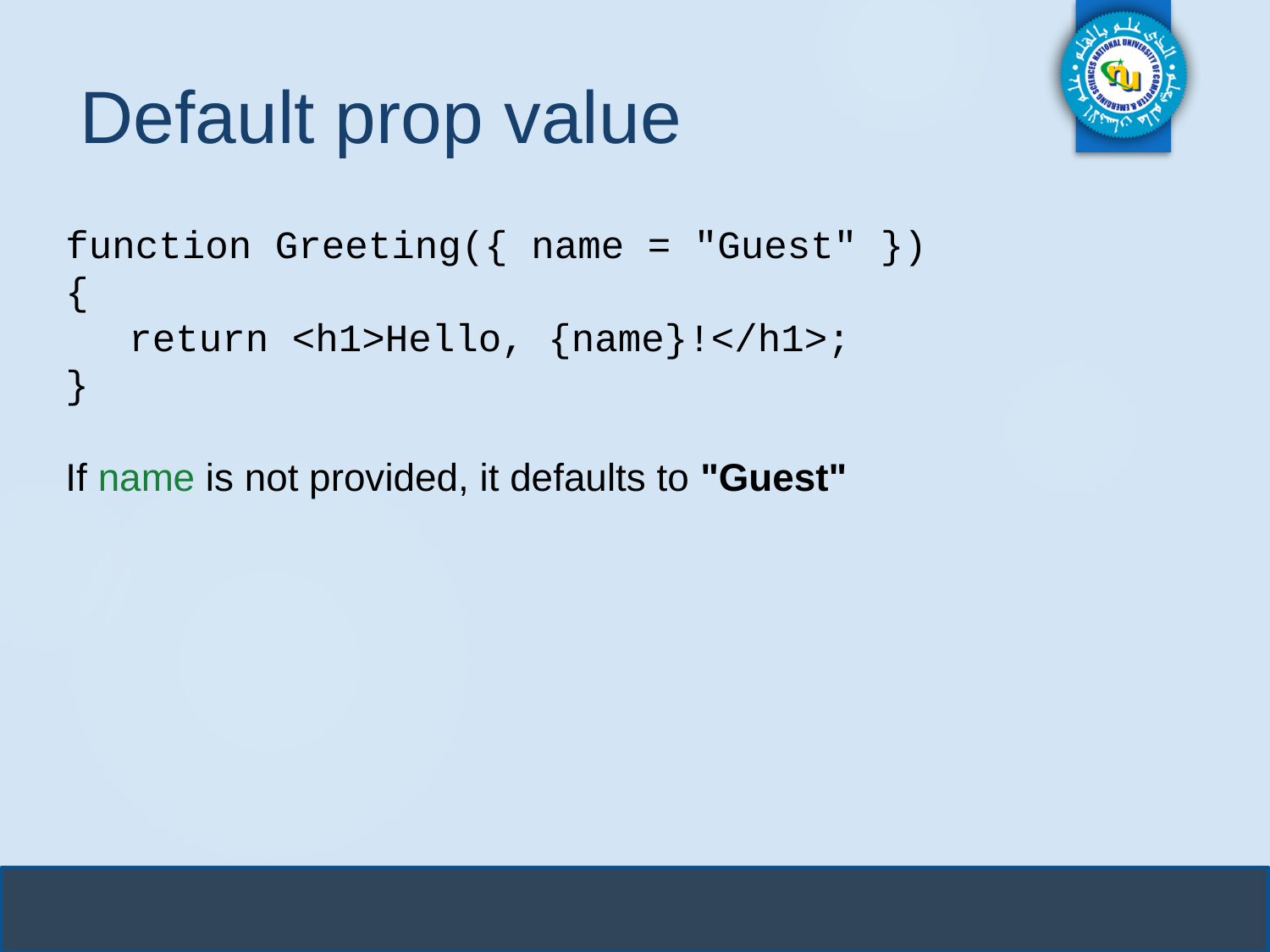

# Default prop value
function Greeting({ name = "Guest" })
{
return <h1>Hello, {name}!</h1>;
}

If name is not provided, it defaults to "Guest"